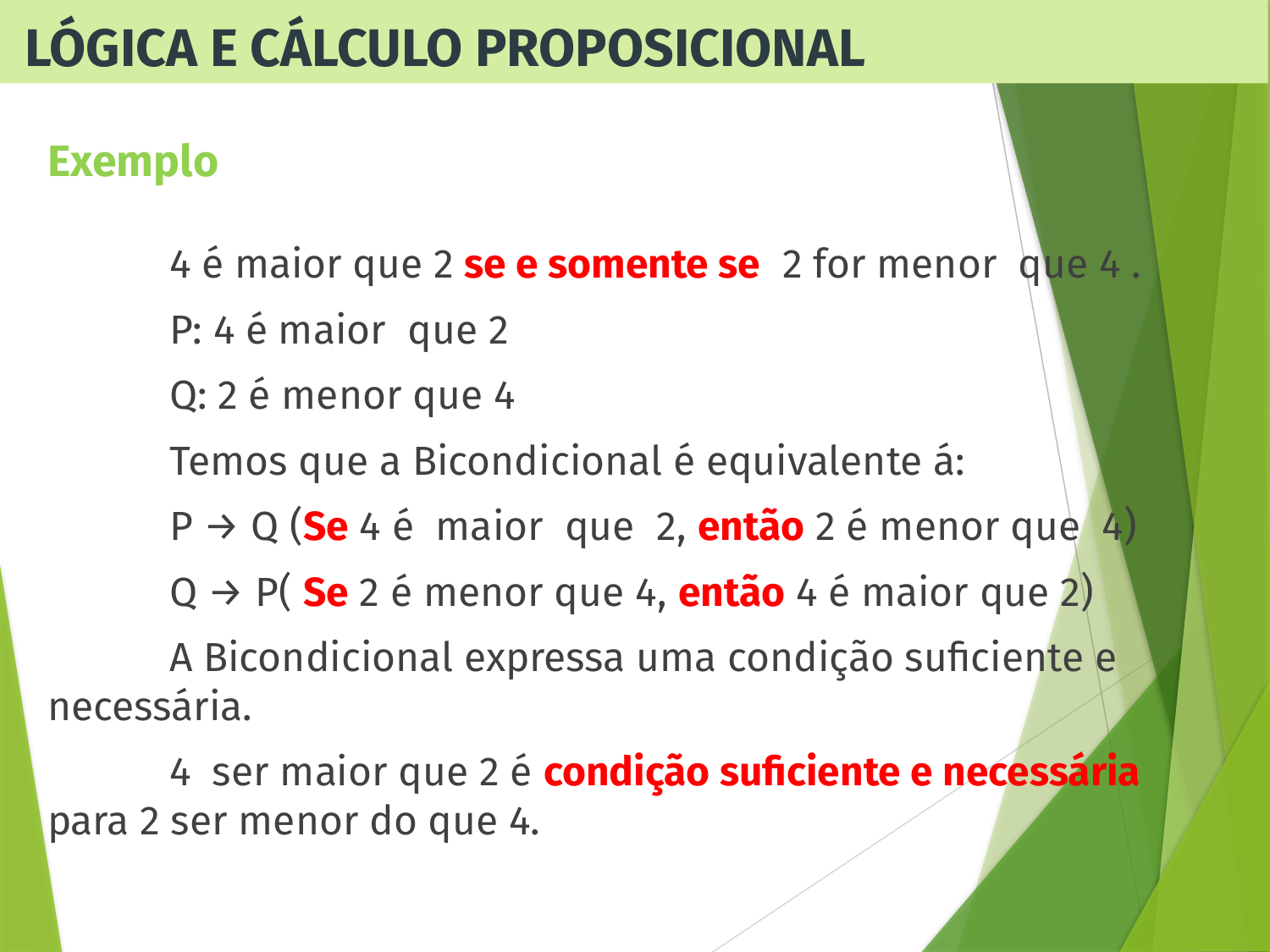

Lógica e Cálculo Proposicional
Exemplo

	4 é maior que 2 se e somente se  2 for menor  que 4 .
		P: 4 é maior  que 2
		Q: 2 é menor que 4
	Temos que a Bicondicional é equivalente á:
		P → Q (Se 4 é  maior  que  2, então 2 é menor que  4)
		Q → P( Se 2 é menor que 4, então 4 é maior que 2)
	A Bicondicional expressa uma condição suficiente e necessária.
		4  ser maior que 2 é condição suficiente e necessária para 2 ser menor do que 4.